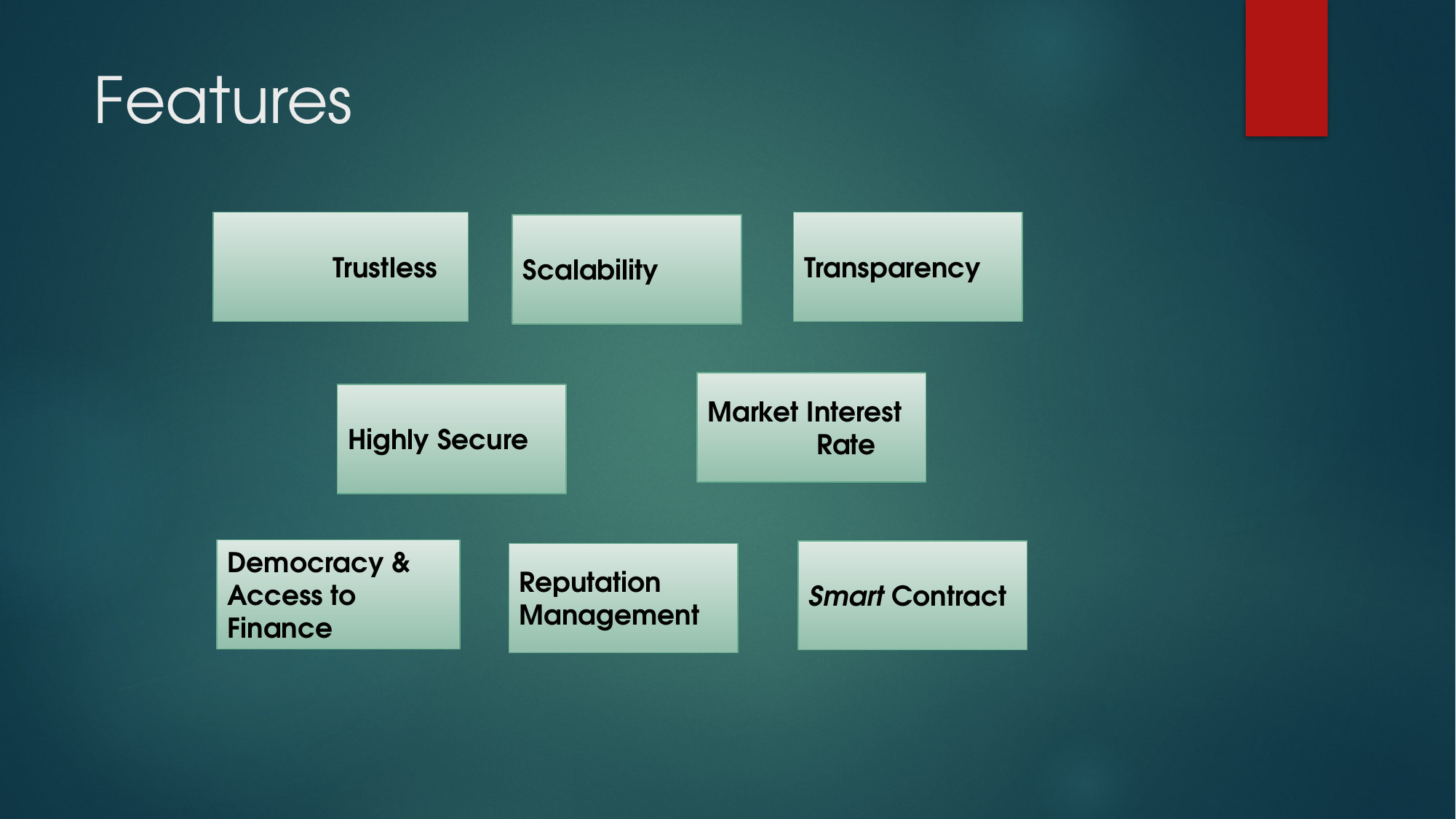

# Features
	Trustless
Transparency
Scalability
Market Interest       	Rate
Highly Secure

Democracy & Access to Finance

Smart Contract
Reputation
Management